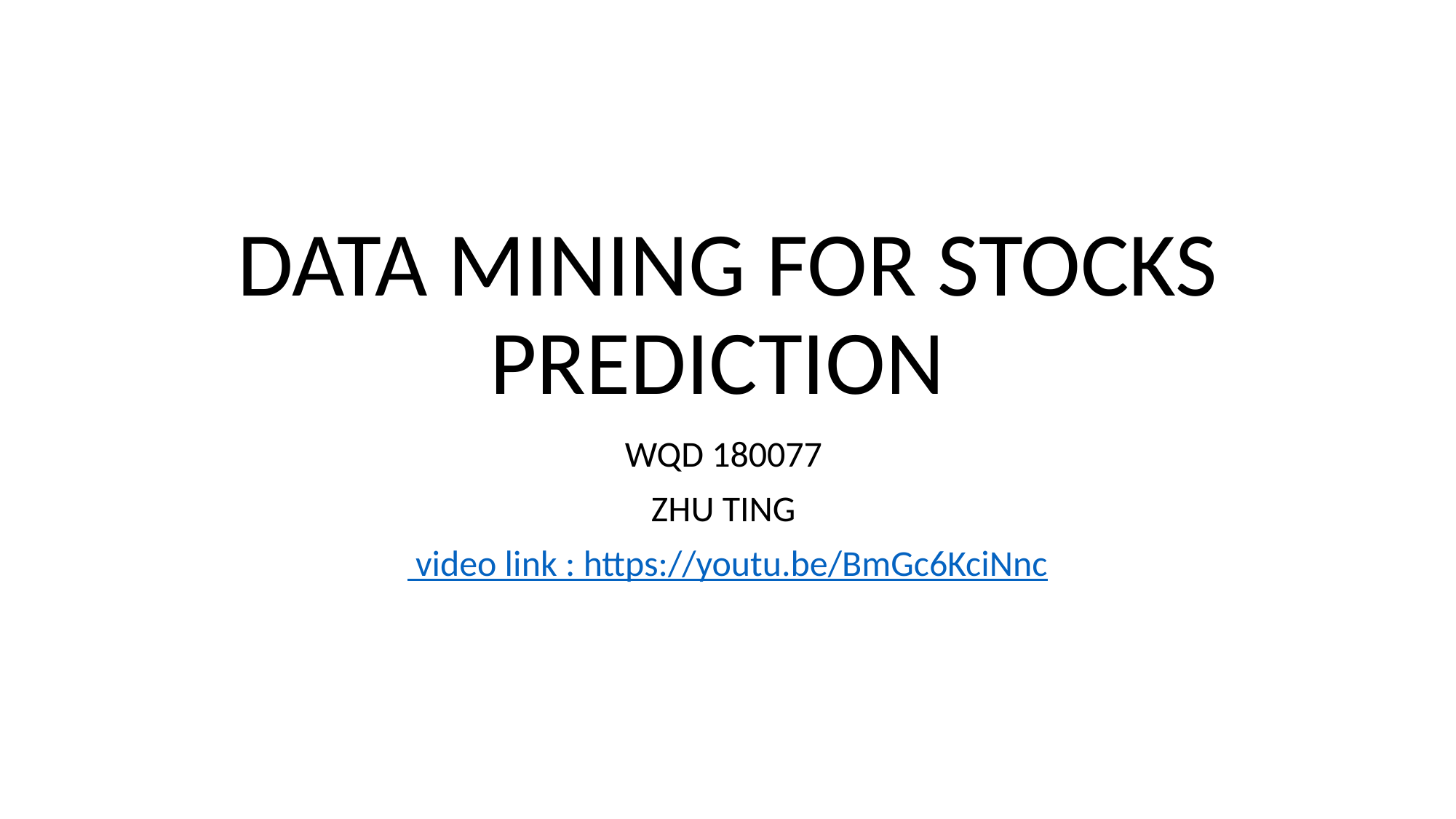

# DATA MINING FOR STOCKS PREDICTION
WQD 180077
ZHU TING
 video link : https://youtu.be/BmGc6KciNnc